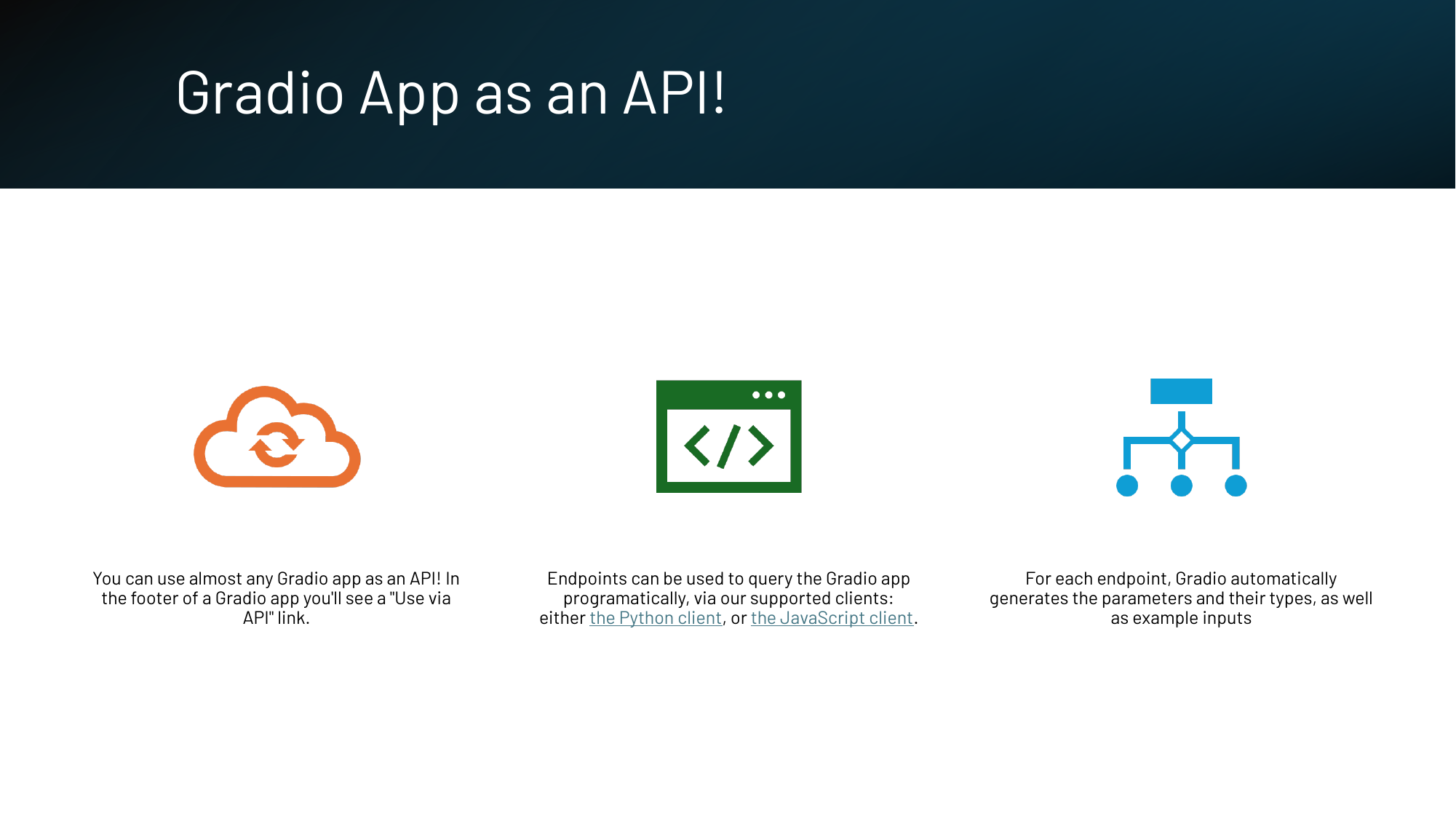

# Gradio App as an API!
You can use almost any Gradio app as an API! In the footer of a Gradio app you'll see a "Use via API" link.
Endpoints can be used to query the Gradio app programatically, via our supported clients: either the Python client, or the JavaScript client.
For each endpoint, Gradio automatically generates the parameters and their types, as well as example inputs